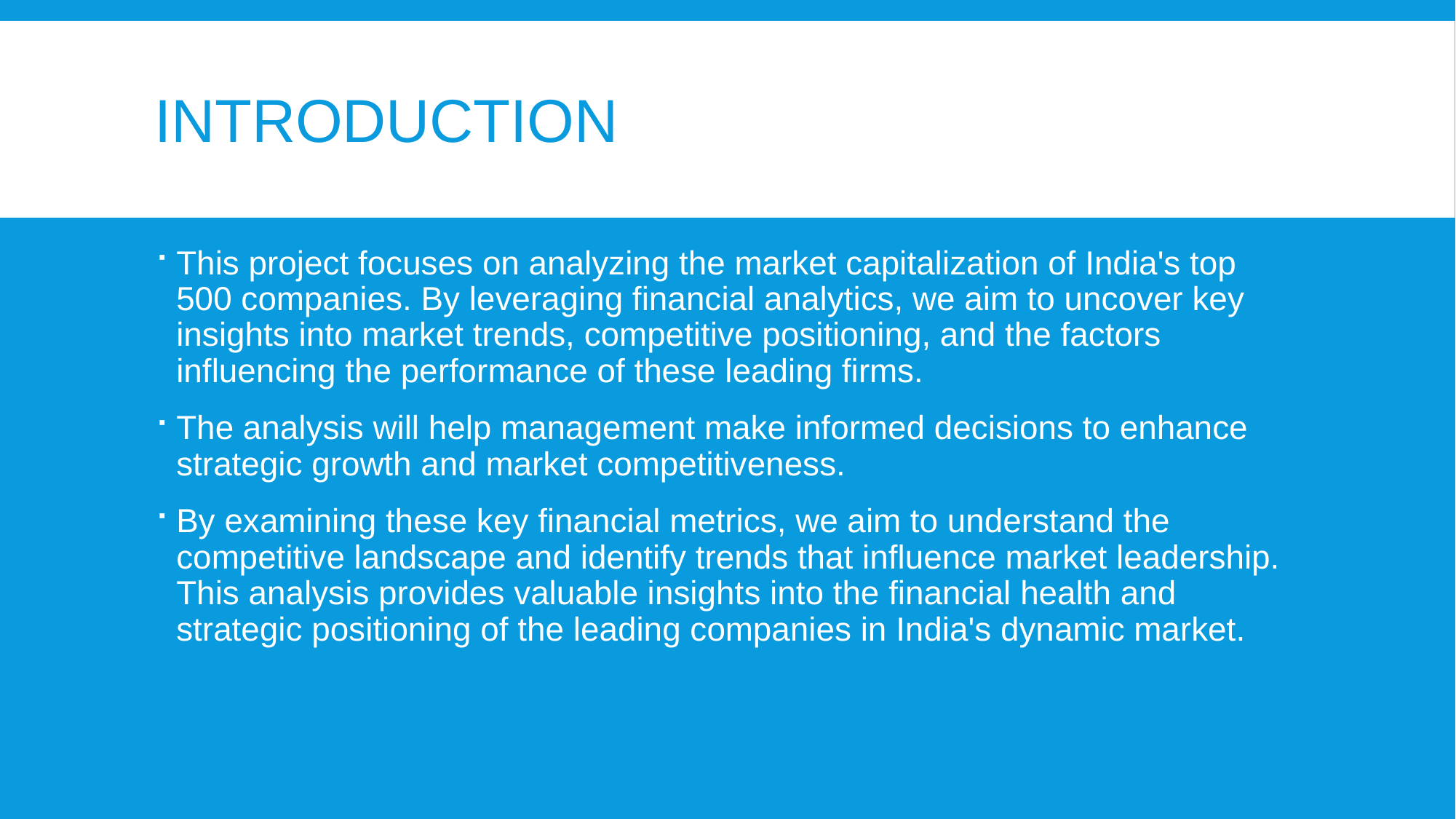

# Introduction
This project focuses on analyzing the market capitalization of India's top 500 companies. By leveraging financial analytics, we aim to uncover key insights into market trends, competitive positioning, and the factors influencing the performance of these leading firms.
The analysis will help management make informed decisions to enhance strategic growth and market competitiveness.
By examining these key financial metrics, we aim to understand the competitive landscape and identify trends that influence market leadership. This analysis provides valuable insights into the financial health and strategic positioning of the leading companies in India's dynamic market.